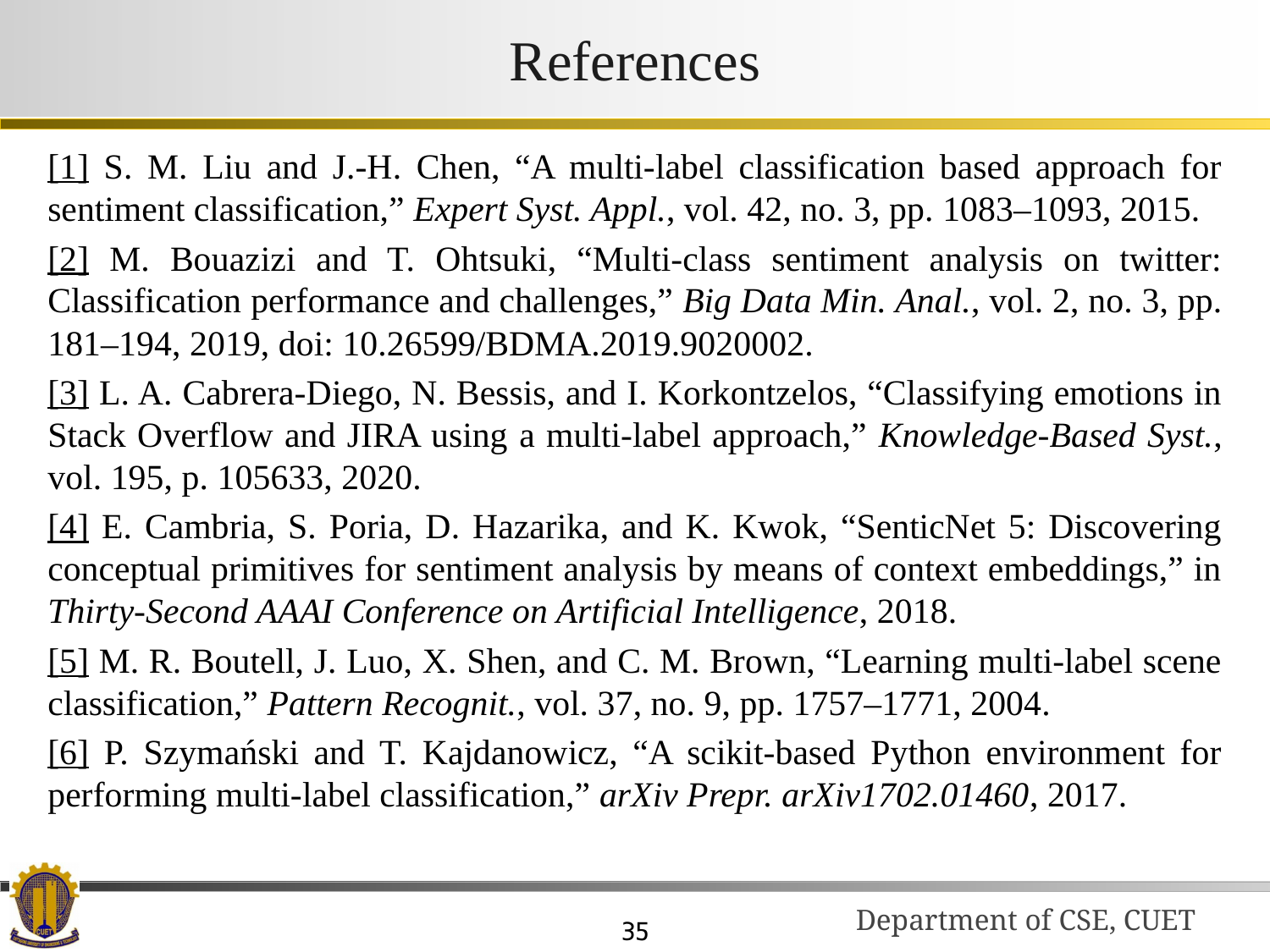

# References
[1] S. M. Liu and J.-H. Chen, “A multi-label classification based approach for sentiment classification,” Expert Syst. Appl., vol. 42, no. 3, pp. 1083–1093, 2015.
[2] M. Bouazizi and T. Ohtsuki, “Multi-class sentiment analysis on twitter: Classification performance and challenges,” Big Data Min. Anal., vol. 2, no. 3, pp. 181–194, 2019, doi: 10.26599/BDMA.2019.9020002.
[3] L. A. Cabrera-Diego, N. Bessis, and I. Korkontzelos, “Classifying emotions in Stack Overflow and JIRA using a multi-label approach,” Knowledge-Based Syst., vol. 195, p. 105633, 2020.
[4] E. Cambria, S. Poria, D. Hazarika, and K. Kwok, “SenticNet 5: Discovering conceptual primitives for sentiment analysis by means of context embeddings,” in Thirty-Second AAAI Conference on Artificial Intelligence, 2018.
[5] M. R. Boutell, J. Luo, X. Shen, and C. M. Brown, “Learning multi-label scene classification,” Pattern Recognit., vol. 37, no. 9, pp. 1757–1771, 2004.
[6] P. Szymański and T. Kajdanowicz, “A scikit-based Python environment for performing multi-label classification,” arXiv Prepr. arXiv1702.01460, 2017.